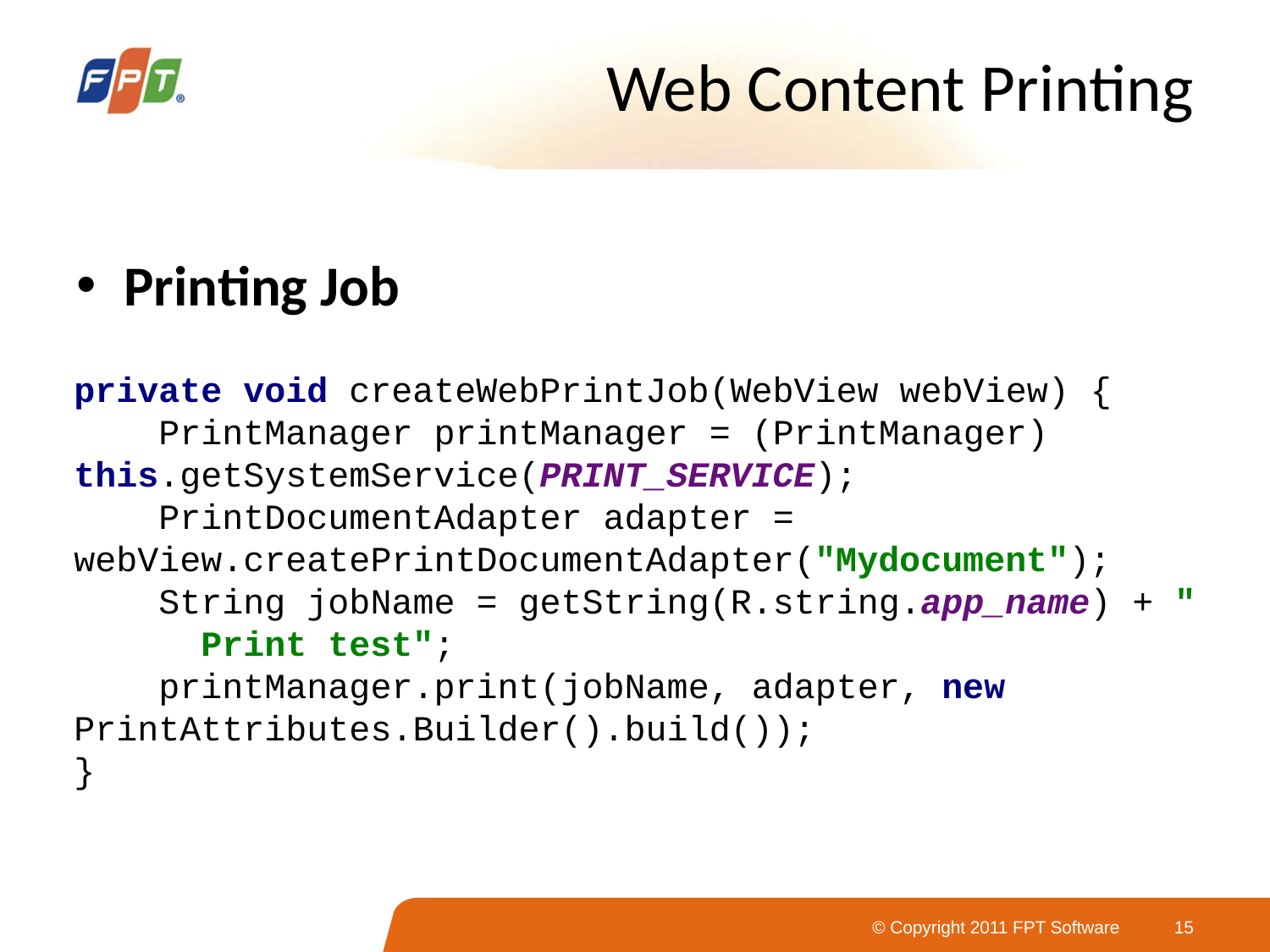

# Web Content Printing
Printing Job
private void createWebPrintJob(WebView webView) {
    PrintManager printManager = (PrintManager) 	this.getSystemService(PRINT_SERVICE);
    PrintDocumentAdapter adapter = 	webView.createPrintDocumentAdapter("Mydocument");
    String jobName = getString(R.string.app_name) + " 	Print test";
    printManager.print(jobName, adapter, new 	PrintAttributes.Builder().build());
}